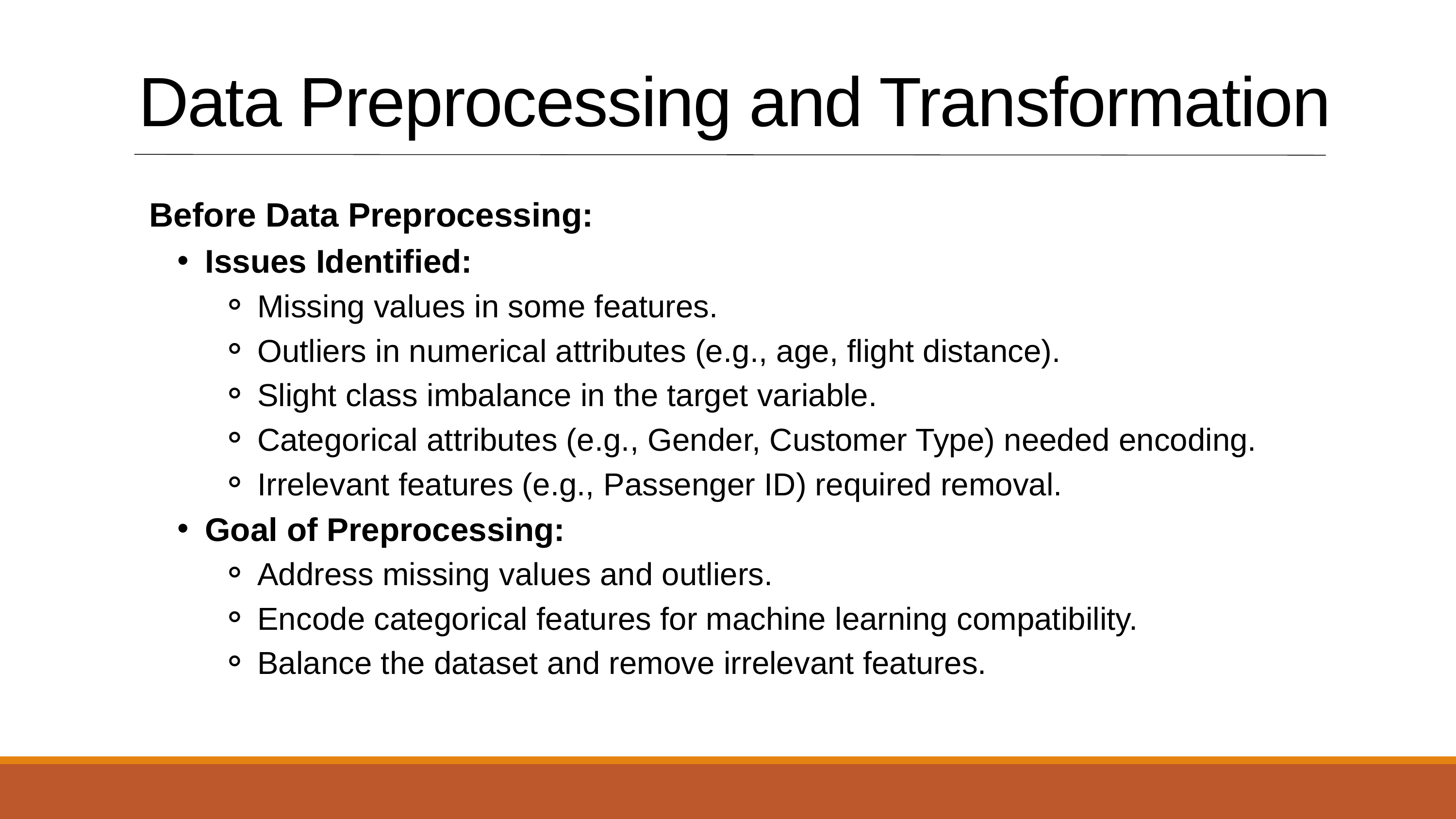

Data Preprocessing and Transformation

Before Data Preprocessing:
Issues Identified:
Missing values in some features.
Outliers in numerical attributes (e.g., age, flight distance).
Slight class imbalance in the target variable.
Categorical attributes (e.g., Gender, Customer Type) needed encoding.
Irrelevant features (e.g., Passenger ID) required removal.
Goal of Preprocessing:
Address missing values and outliers.
Encode categorical features for machine learning compatibility.
Balance the dataset and remove irrelevant features.